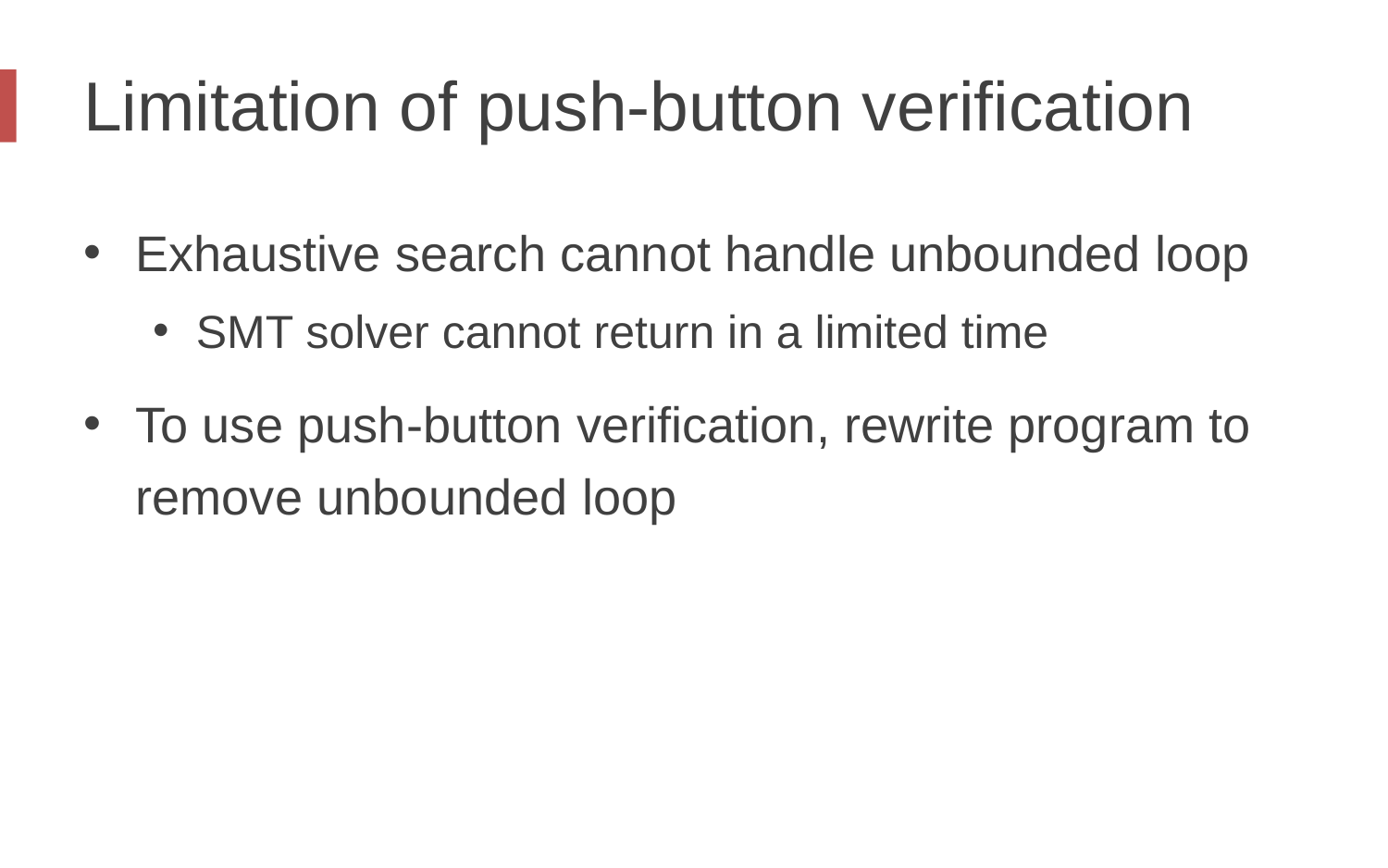

# Limitation of push-button verification
Exhaustive search cannot handle unbounded loop
SMT solver cannot return in a limited time
To use push-button verification, rewrite program to remove unbounded loop